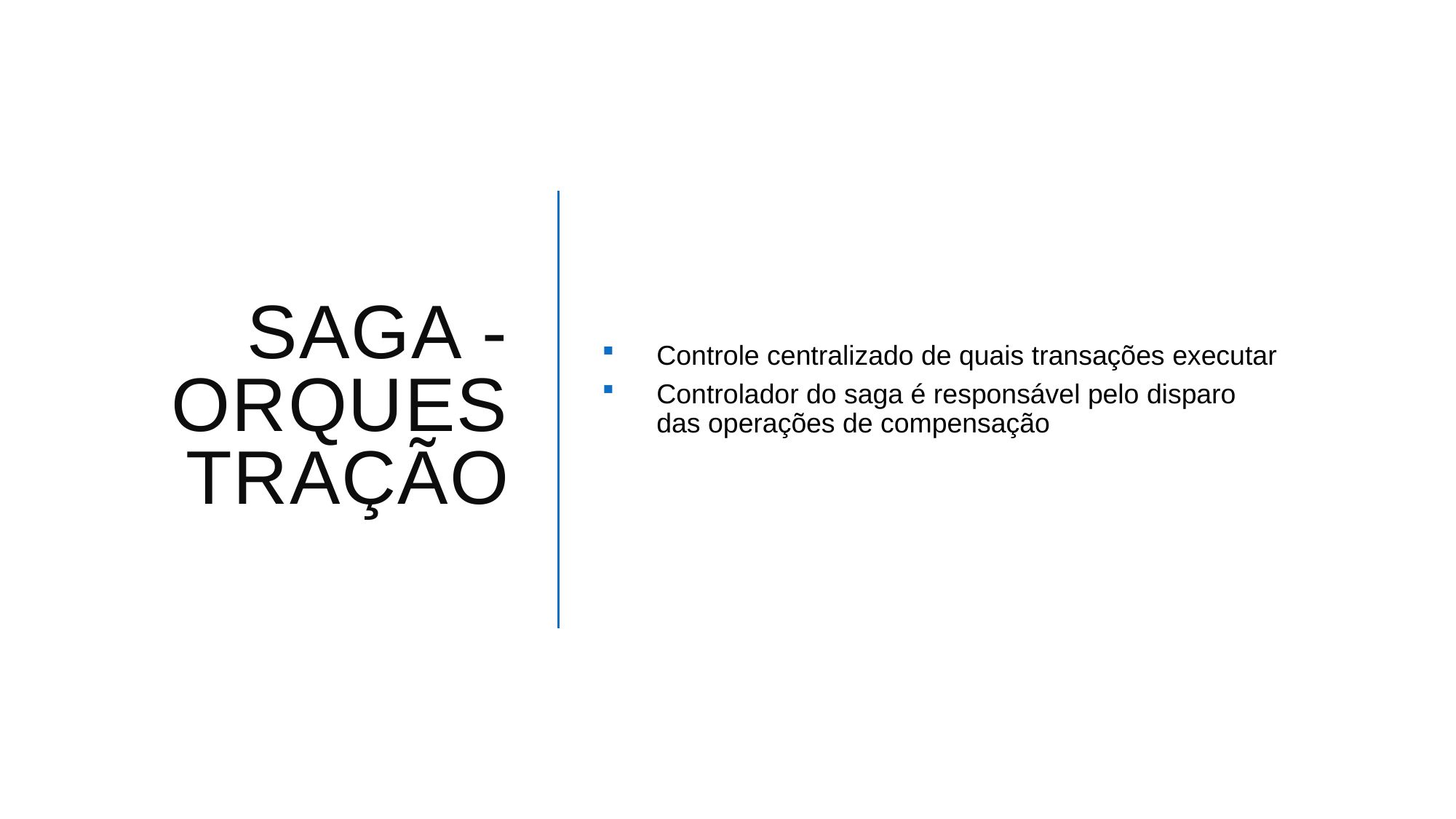

# Saga - Orquestração
Controle centralizado de quais transações executar
Controlador do saga é responsável pelo disparo 
das operações de compensação